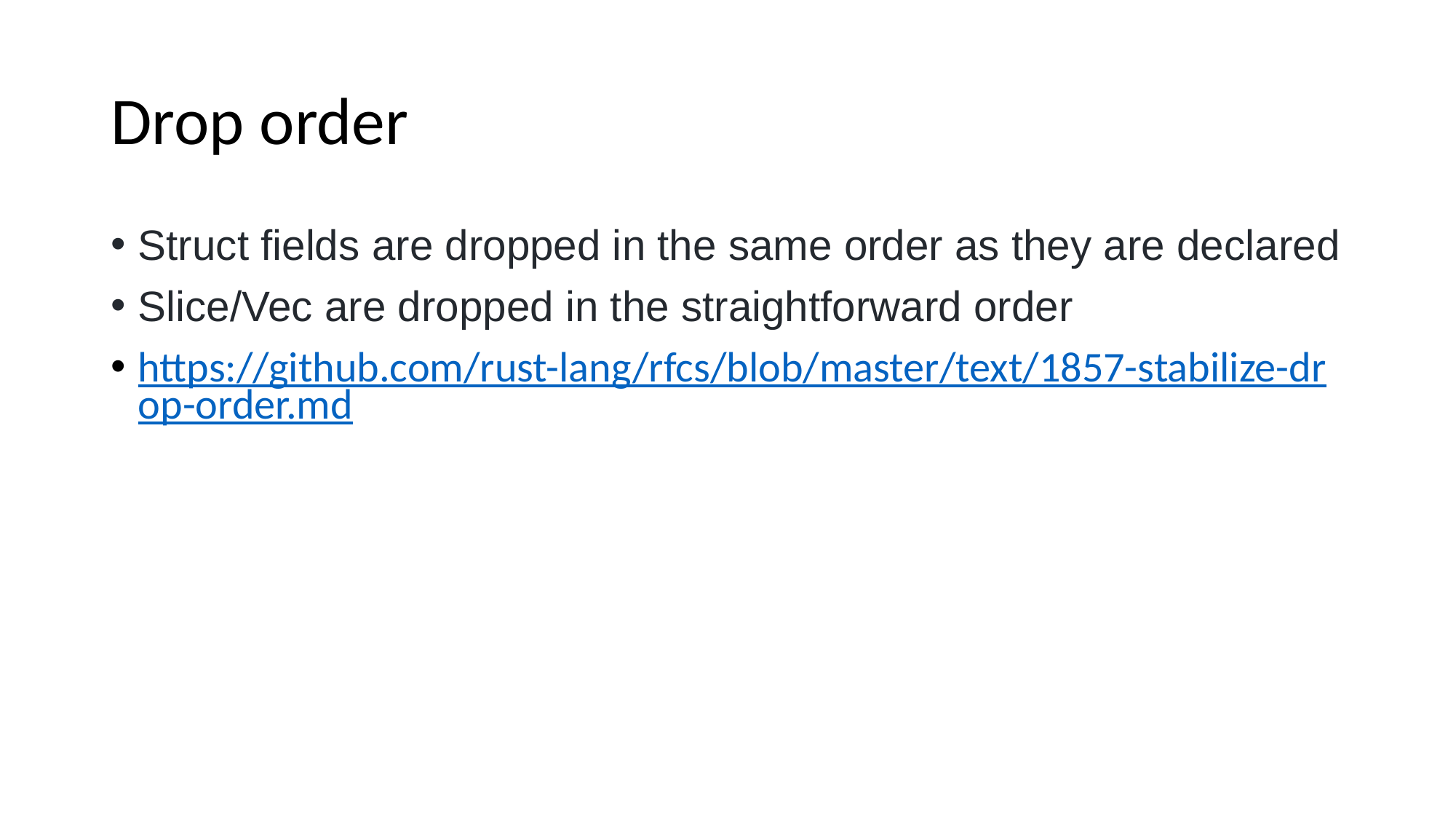

# Drop order
Struct fields are dropped in the same order as they are declared
Slice/Vec are dropped in the straightforward order
https://github.com/rust-lang/rfcs/blob/master/text/1857-stabilize-drop-order.md